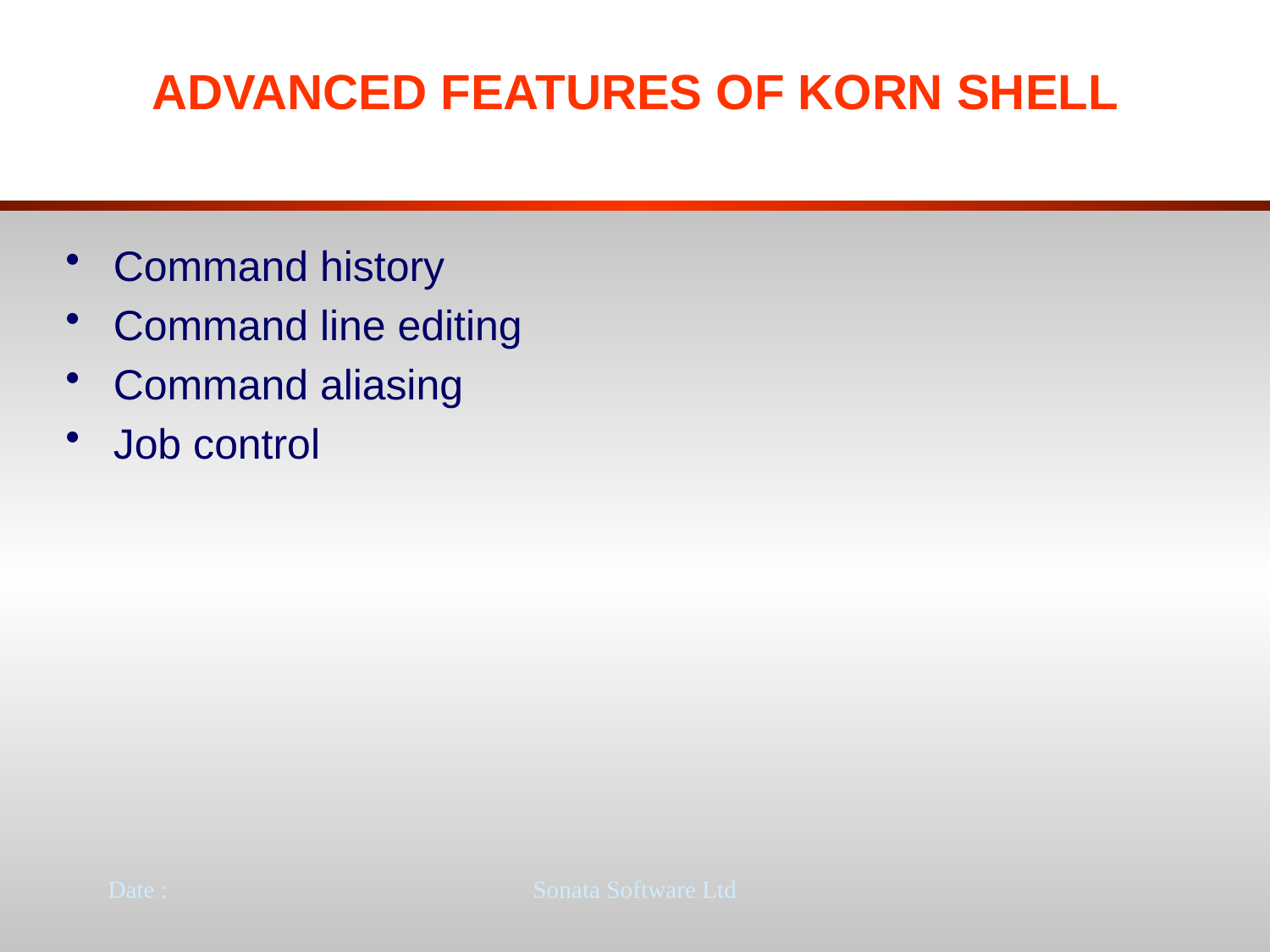

# ADVANCED FEATURES OF KORN SHELL
Command history
Command line editing
Command aliasing
Job control
Date :
Sonata Software Ltd